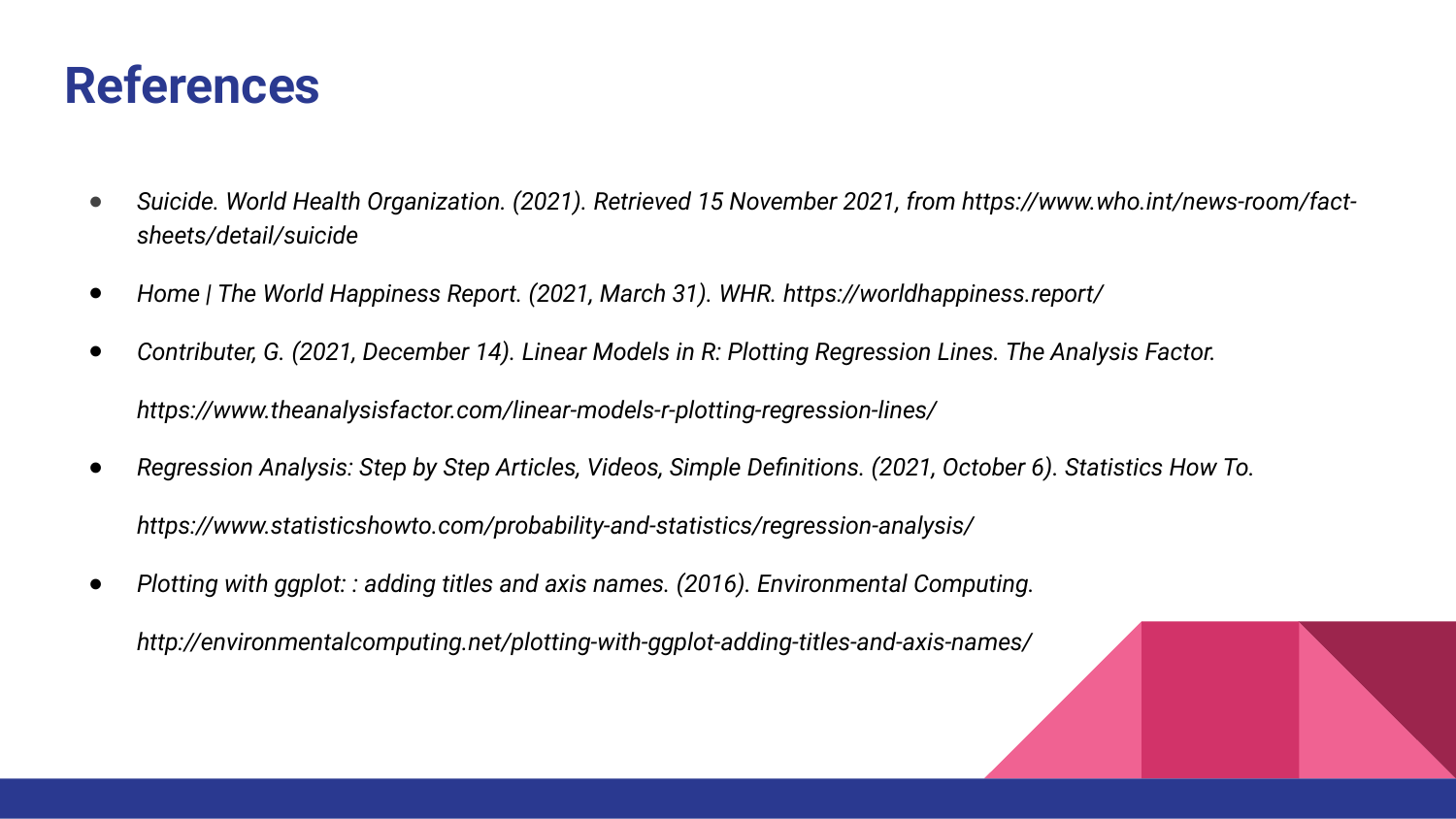

# References
Suicide. World Health Organization. (2021). Retrieved 15 November 2021, from https://www.who.int/news-room/fact-sheets/detail/suicide
Home | The World Happiness Report. (2021, March 31). WHR. https://worldhappiness.report/
Contributer, G. (2021, December 14). Linear Models in R: Plotting Regression Lines. The Analysis Factor. https://www.theanalysisfactor.com/linear-models-r-plotting-regression-lines/
Regression Analysis: Step by Step Articles, Videos, Simple Definitions. (2021, October 6). Statistics How To. https://www.statisticshowto.com/probability-and-statistics/regression-analysis/
Plotting with ggplot: : adding titles and axis names. (2016). Environmental Computing. http://environmentalcomputing.net/plotting-with-ggplot-adding-titles-and-axis-names/